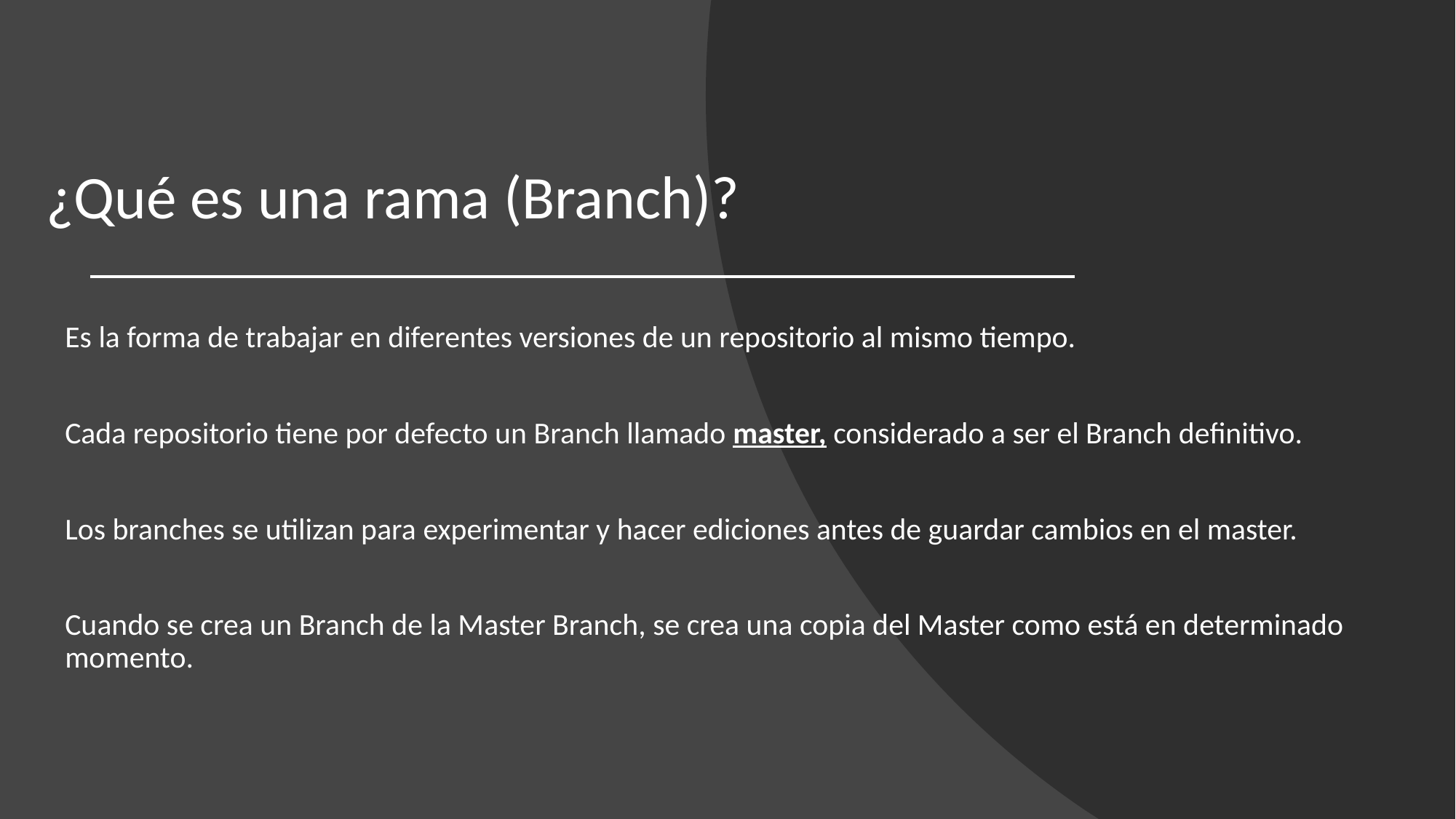

# ¿Qué es una rama (Branch)?
Es la forma de trabajar en diferentes versiones de un repositorio al mismo tiempo.

Cada repositorio tiene por defecto un Branch llamado master, considerado a ser el Branch definitivo.

Los branches se utilizan para experimentar y hacer ediciones antes de guardar cambios en el master.

Cuando se crea un Branch de la Master Branch, se crea una copia del Master como está en determinado momento.